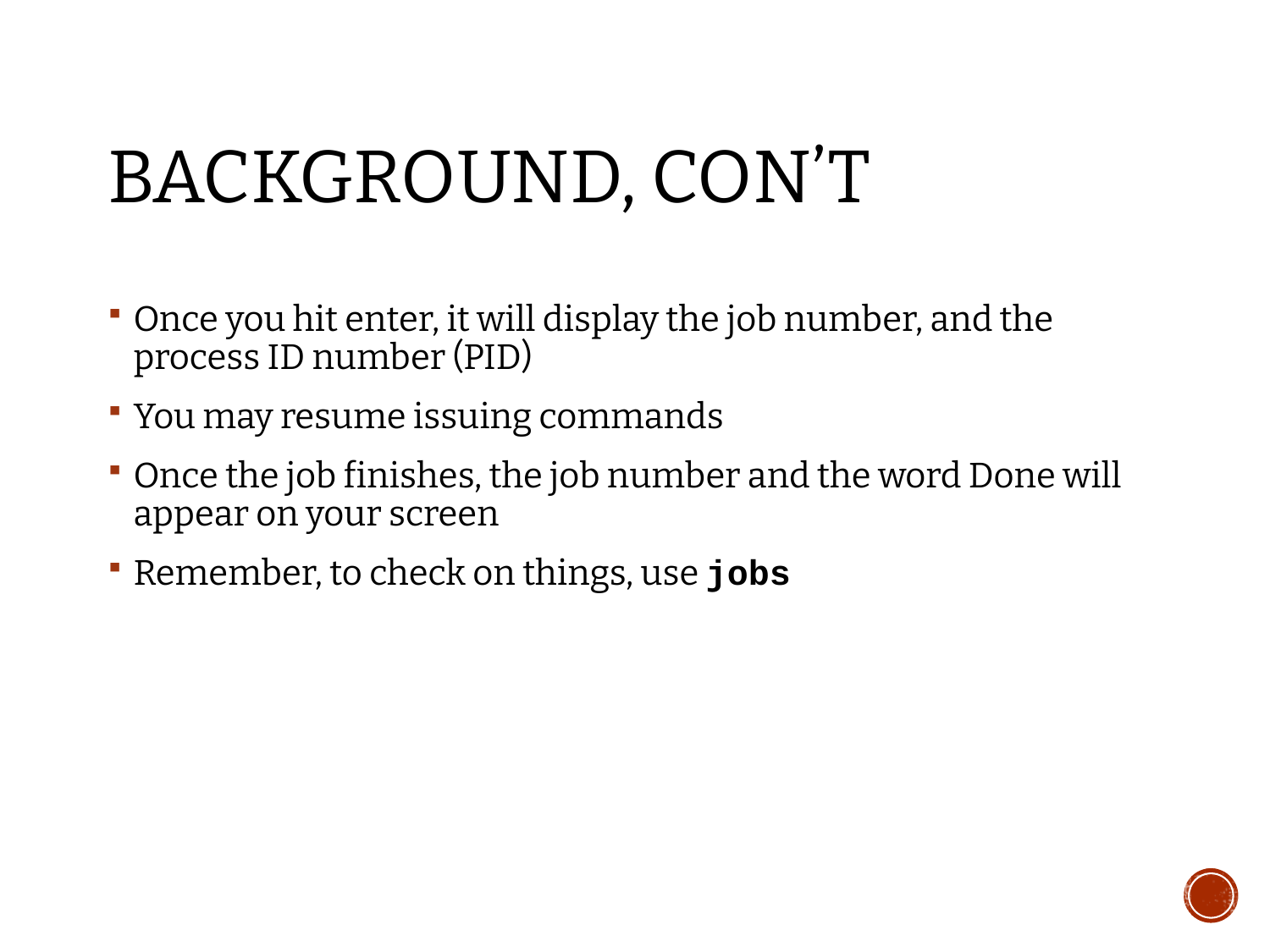

# Background, con’t
Once you hit enter, it will display the job number, and the process ID number (PID)
You may resume issuing commands
Once the job finishes, the job number and the word Done will appear on your screen
Remember, to check on things, use jobs